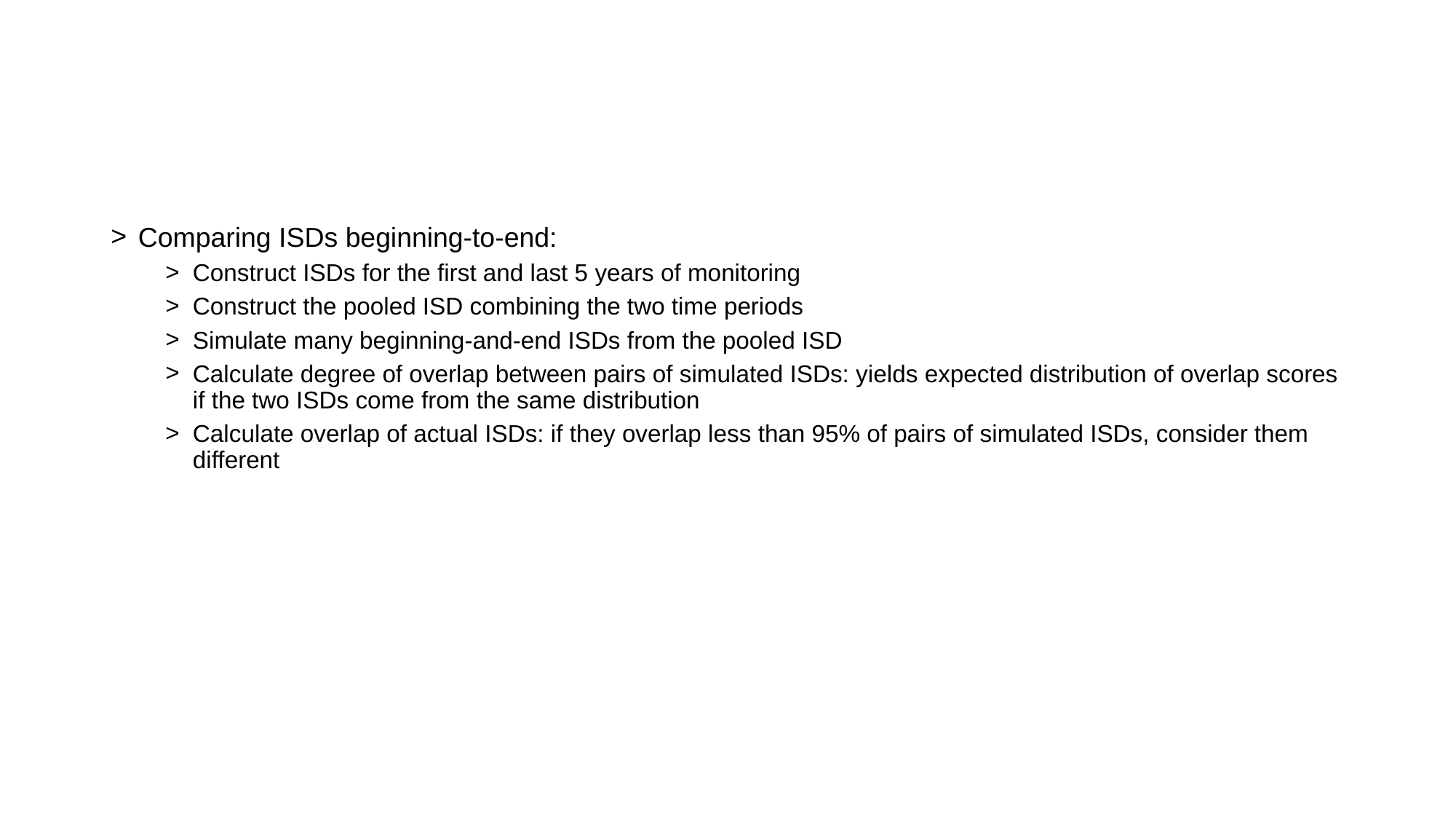

#
Comparing ISDs beginning-to-end:
Construct ISDs for the first and last 5 years of monitoring
Construct the pooled ISD combining the two time periods
Simulate many beginning-and-end ISDs from the pooled ISD
Calculate degree of overlap between pairs of simulated ISDs: yields expected distribution of overlap scores if the two ISDs come from the same distribution
Calculate overlap of actual ISDs: if they overlap less than 95% of pairs of simulated ISDs, consider them different